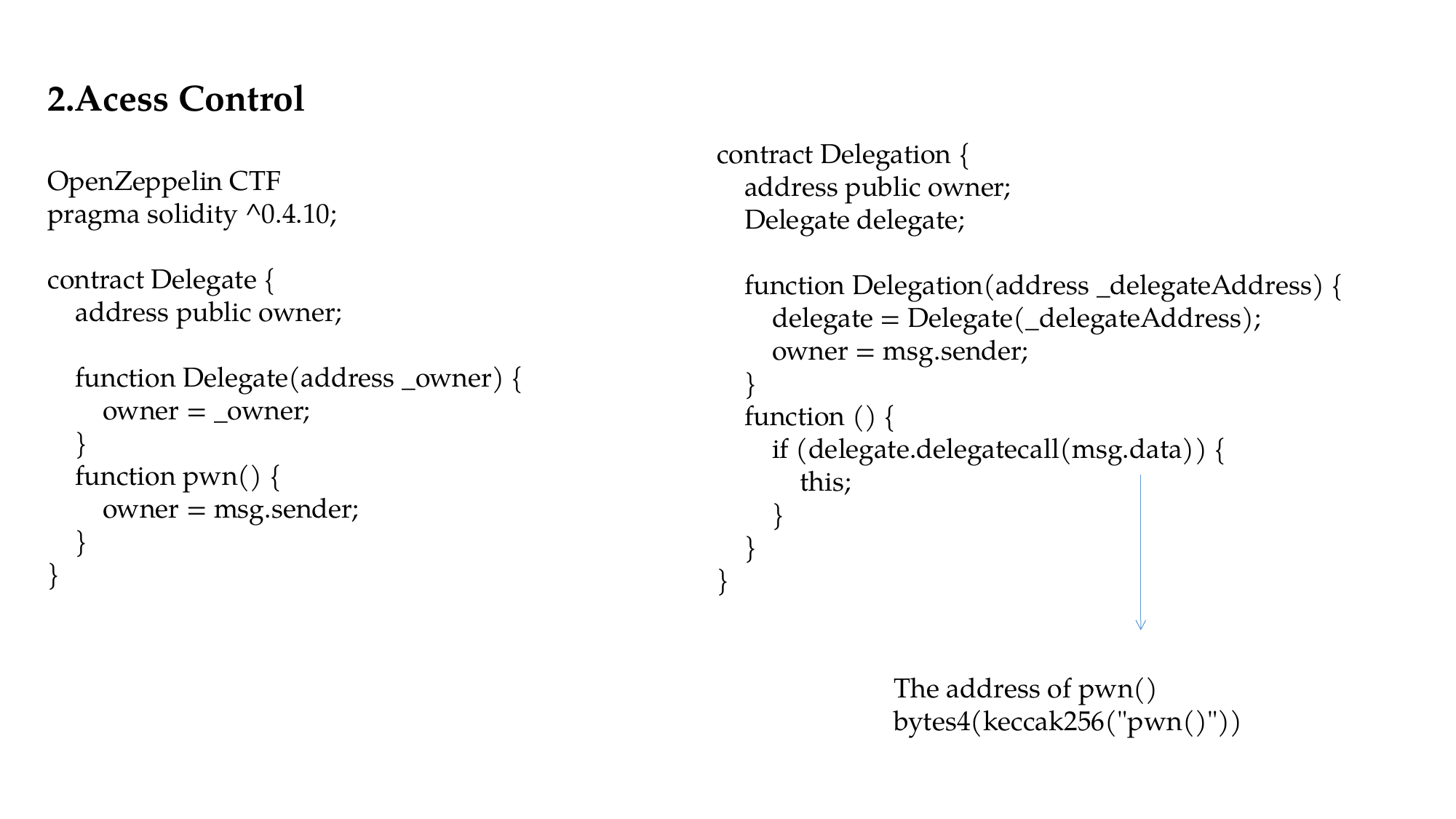

2.Acess Control

contract Delegation {
    address public owner;
    Delegate delegate;

    function Delegation(address _delegateAddress) {
        delegate = Delegate(_delegateAddress);
        owner = msg.sender;
    }
    function () {
        if (delegate.delegatecall(msg.data)) {
            this;
        }
    }
}

OpenZeppelin CTF
pragma solidity ^0.4.10;

contract Delegate {
    address public owner;

    function Delegate(address _owner) {
        owner = _owner;
    }
    function pwn() {
        owner = msg.sender;
    }
}

The address of pwn()
bytes4(keccak256("pwn()"))